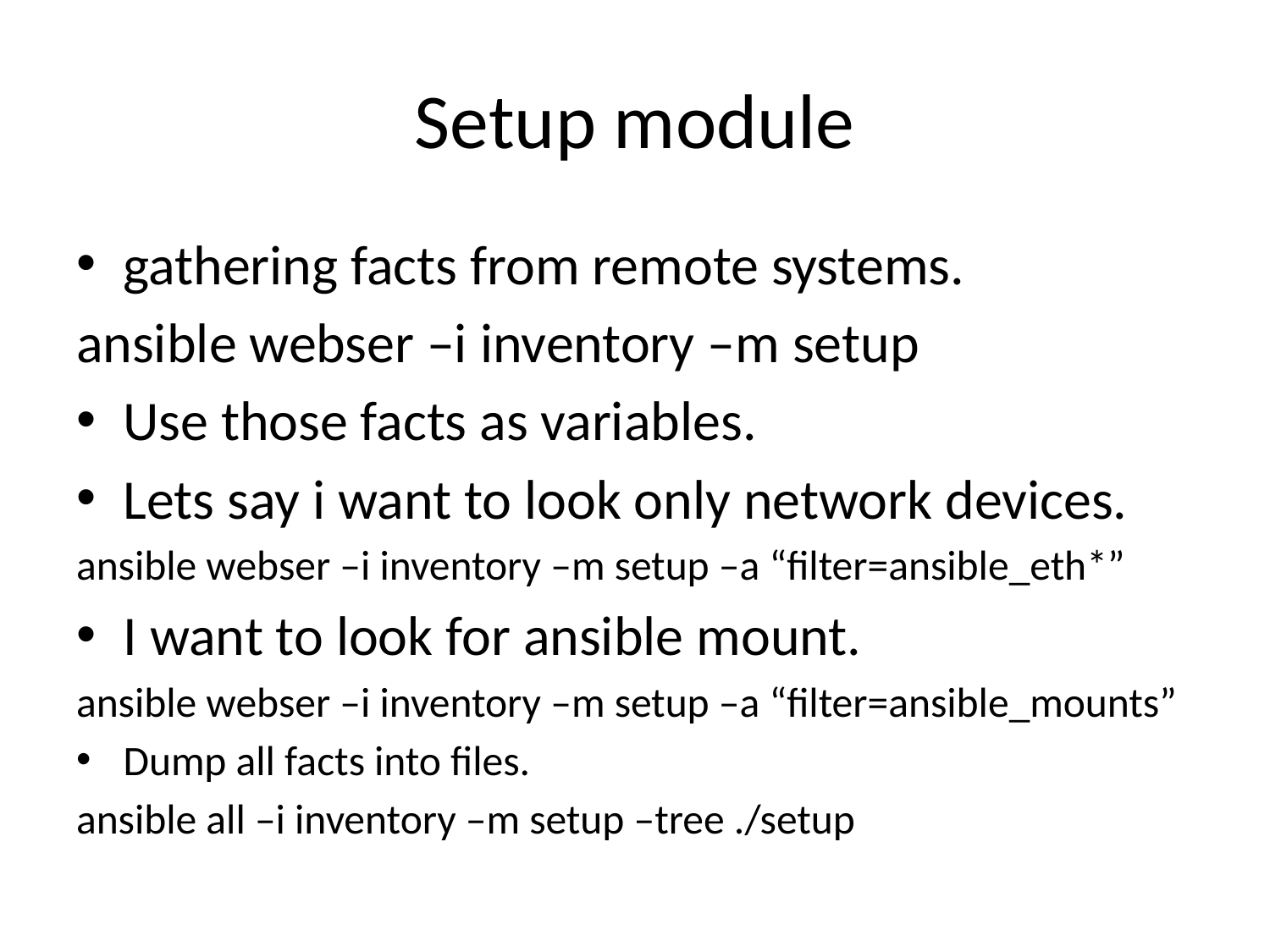

# Setup module
gathering facts from remote systems.
ansible webser –i inventory –m setup
Use those facts as variables.
Lets say i want to look only network devices.
ansible webser –i inventory –m setup –a “filter=ansible_eth*”
I want to look for ansible mount.
ansible webser –i inventory –m setup –a “filter=ansible_mounts”
Dump all facts into files.
ansible all –i inventory –m setup –tree ./setup